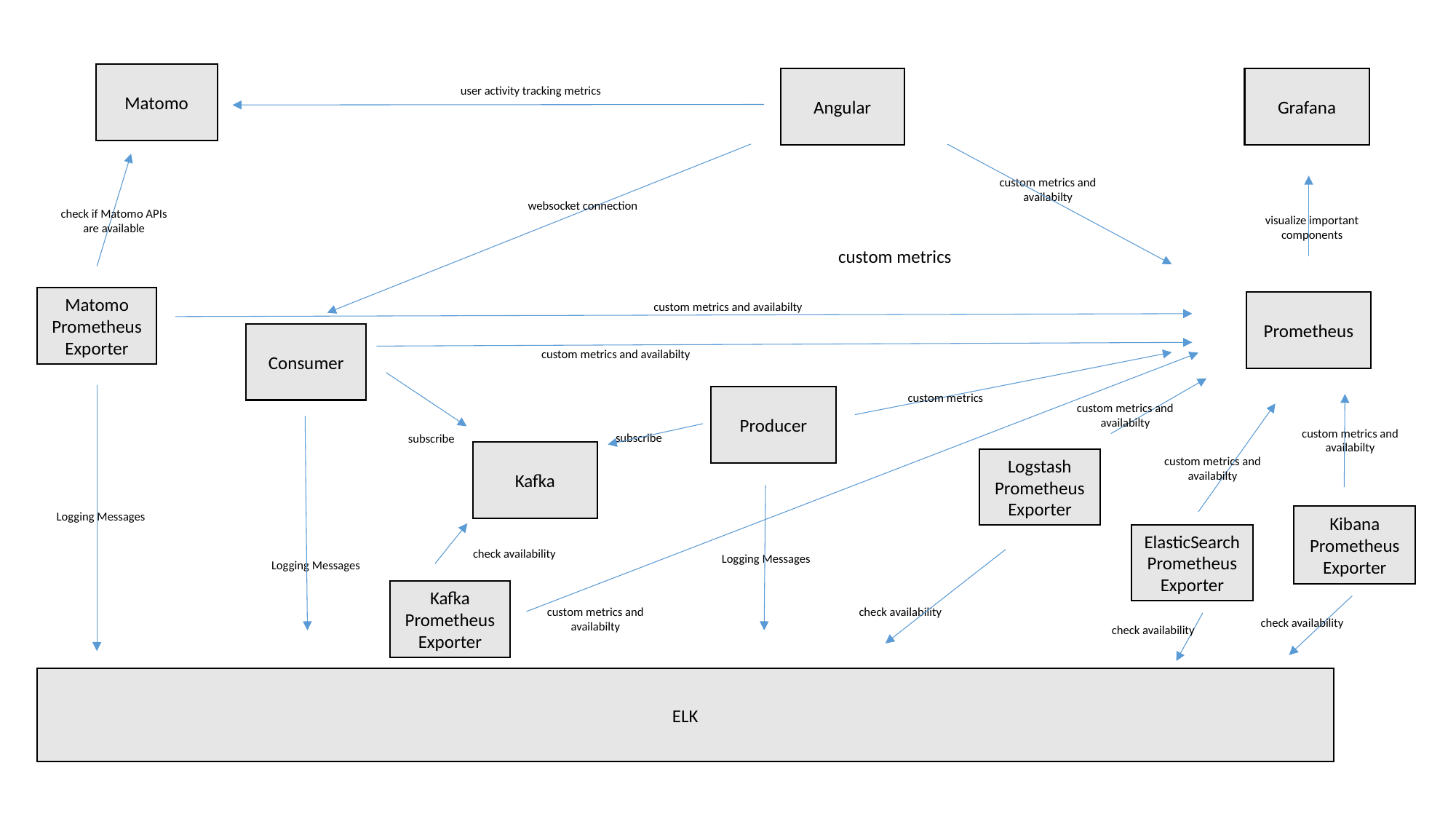

Matomo
Grafana
Angular
user activity tracking metrics
custom metrics and availabilty
websocket connection
check if Matomo APIs are available
visualize important components
custom metrics
Matomo Prometheus Exporter
Prometheus
custom metrics and availabilty
Consumer
custom metrics and availabilty
custom metrics
Producer
custom metrics and availabilty
custom metrics and availabilty
subscribe
subscribe
Kafka
custom metrics and availabilty
Logstash Prometheus Exporter
Logging Messages
Kibana Prometheus Exporter
ElasticSearch Prometheus Exporter
check availability
Logging Messages
Logging Messages
Kafka Prometheus Exporter
custom metrics and availabilty
check availability
check availability
check availability
ELK